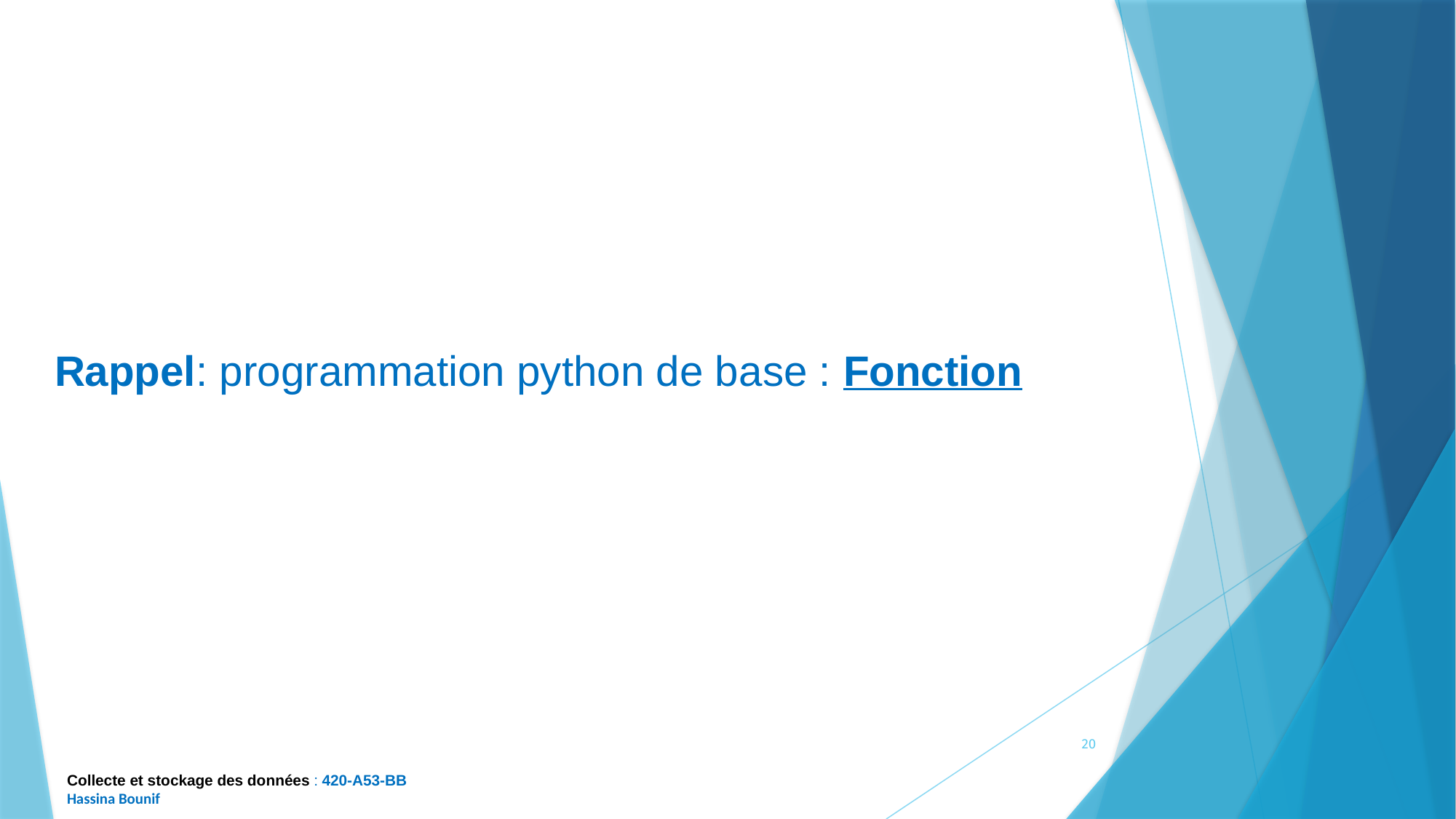

Rappel: programmation python de base : Fonction
20